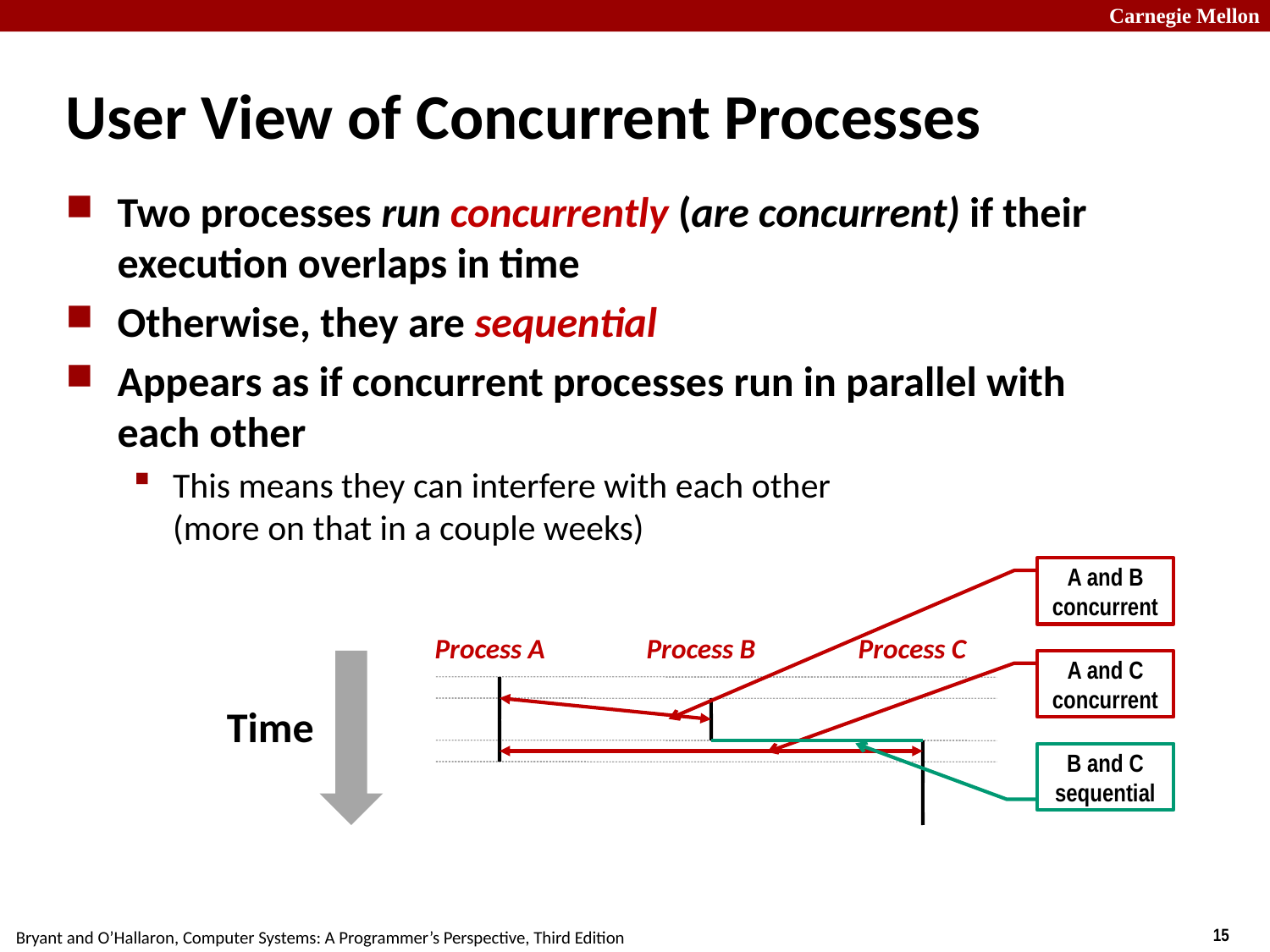

# User View of Concurrent Processes
Two processes run concurrently (are concurrent) if their execution overlaps in time
Otherwise, they are sequential
Appears as if concurrent processes run in parallel with each other
This means they can interfere with each other
(more on that in a couple weeks)
A and B concurrent
Process A
Process B
Process C

Time

A and C concurrent
B and C sequential